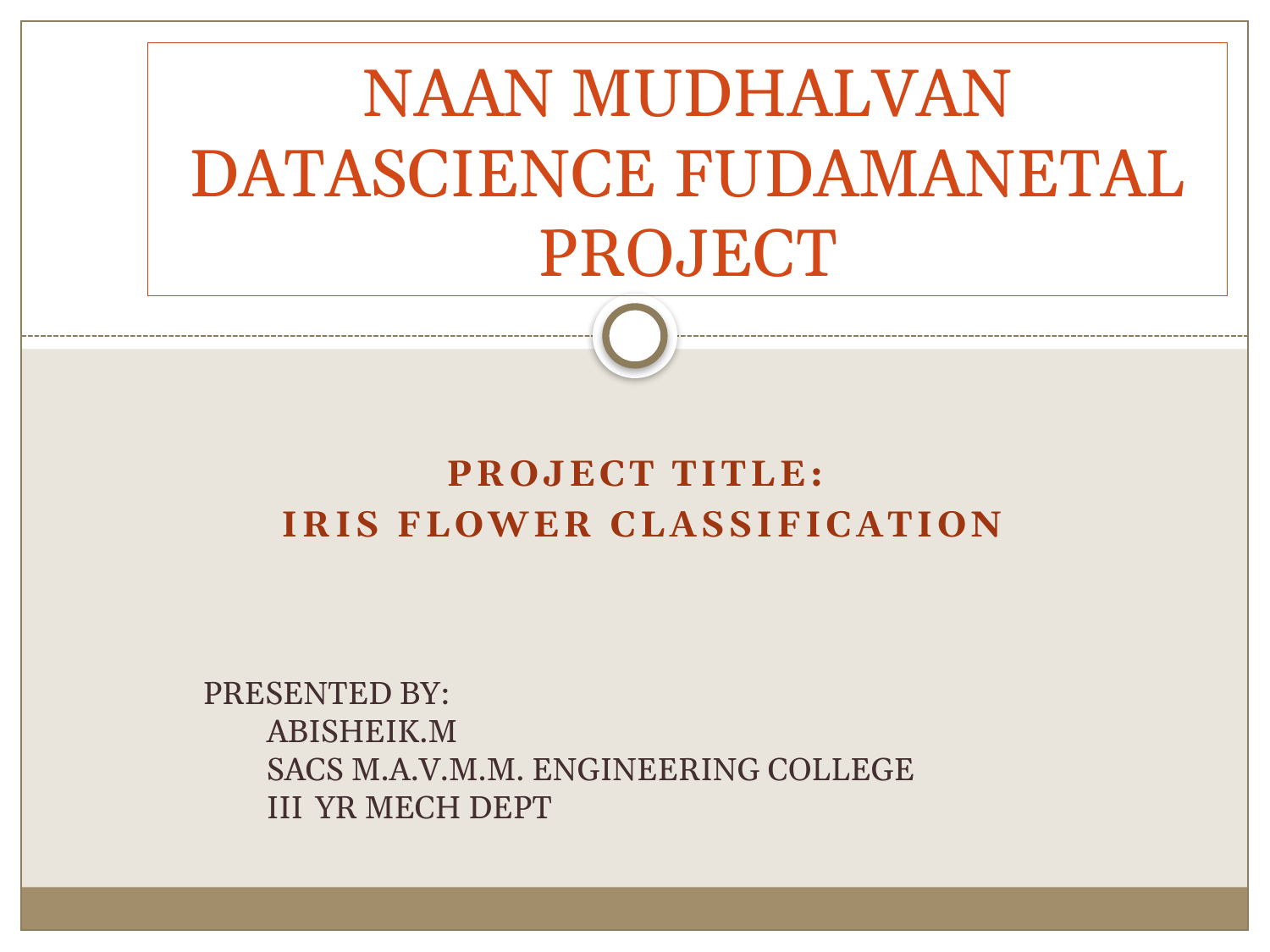

# NAAN MUDHALVAN DATASCIENCE FUDAMANETAL PROJECT
PROJECT TITLE:
 iris flower classification
PRESENTED BY:
ABISHEIK.M
SACS M.A.V.M.M. ENGINEERING COLLEGE
III  YR MECH DEPT